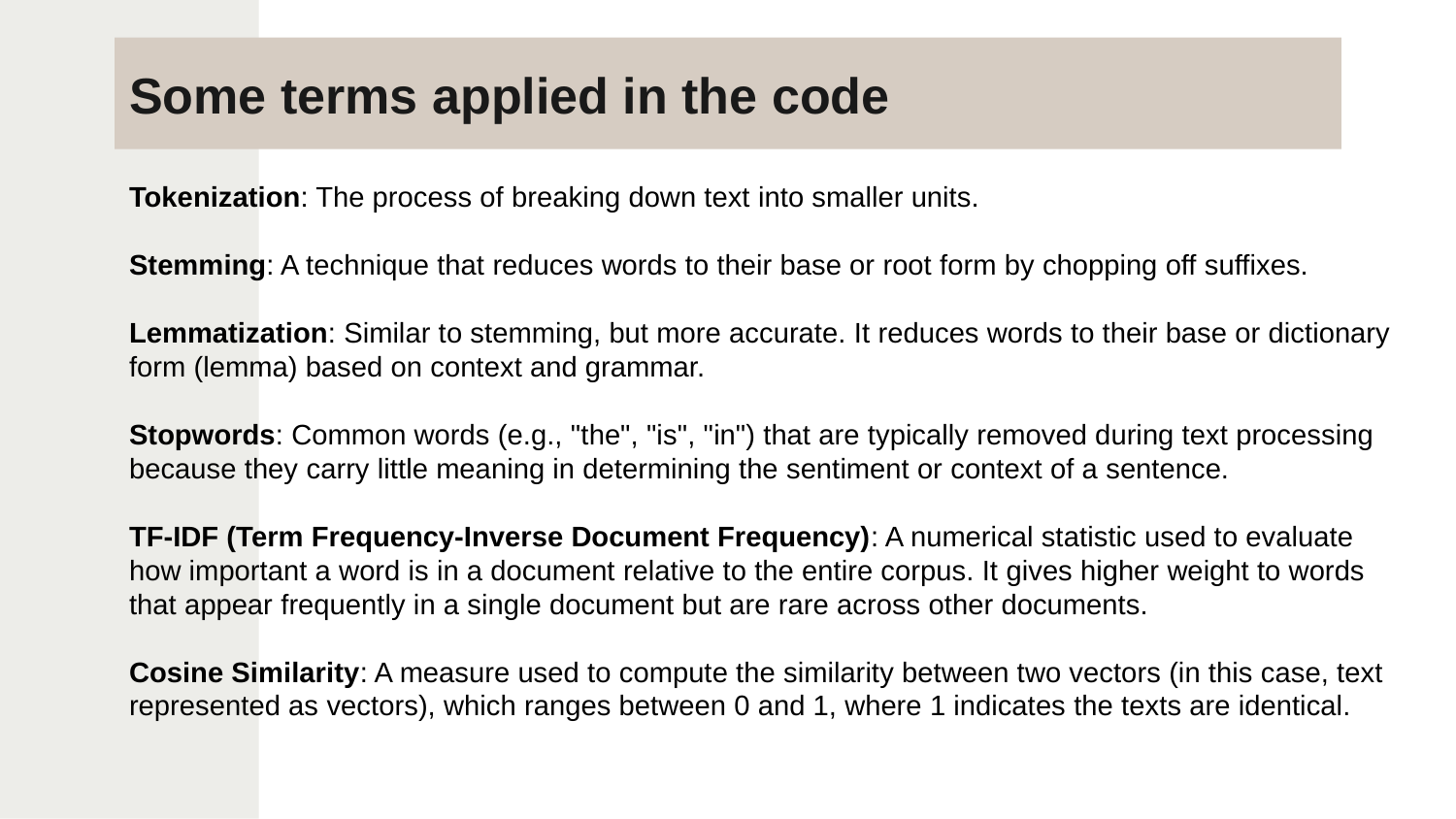

# Some terms applied in the code
Tokenization: The process of breaking down text into smaller units.

Stemming: A technique that reduces words to their base or root form by chopping off suffixes.

Lemmatization: Similar to stemming, but more accurate. It reduces words to their base or dictionary form (lemma) based on context and grammar.

Stopwords: Common words (e.g., "the", "is", "in") that are typically removed during text processing because they carry little meaning in determining the sentiment or context of a sentence.

TF-IDF (Term Frequency-Inverse Document Frequency): A numerical statistic used to evaluate how important a word is in a document relative to the entire corpus. It gives higher weight to words that appear frequently in a single document but are rare across other documents.

Cosine Similarity: A measure used to compute the similarity between two vectors (in this case, text represented as vectors), which ranges between 0 and 1, where 1 indicates the texts are identical.